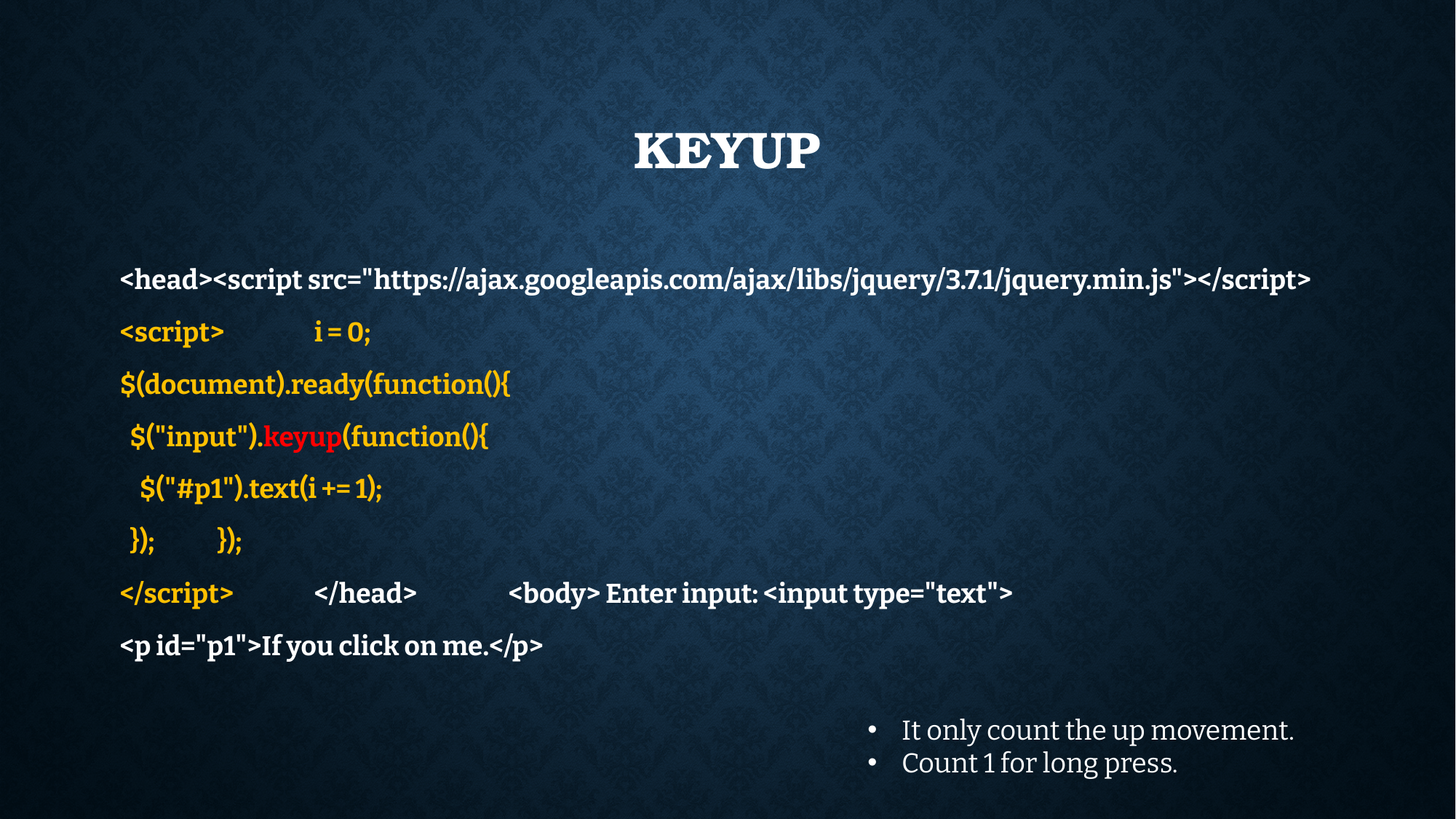

# keyup
<head><script src="https://ajax.googleapis.com/ajax/libs/jquery/3.7.1/jquery.min.js"></script>
<script>	i = 0;
$(document).ready(function(){
  $("input").keyup(function(){
    $("#p1").text(i += 1);
  });	});
</script>	</head>	<body>	Enter input: <input type="text">
<p id="p1">If you click on me.</p>
It only count the up movement.
Count 1 for long press.